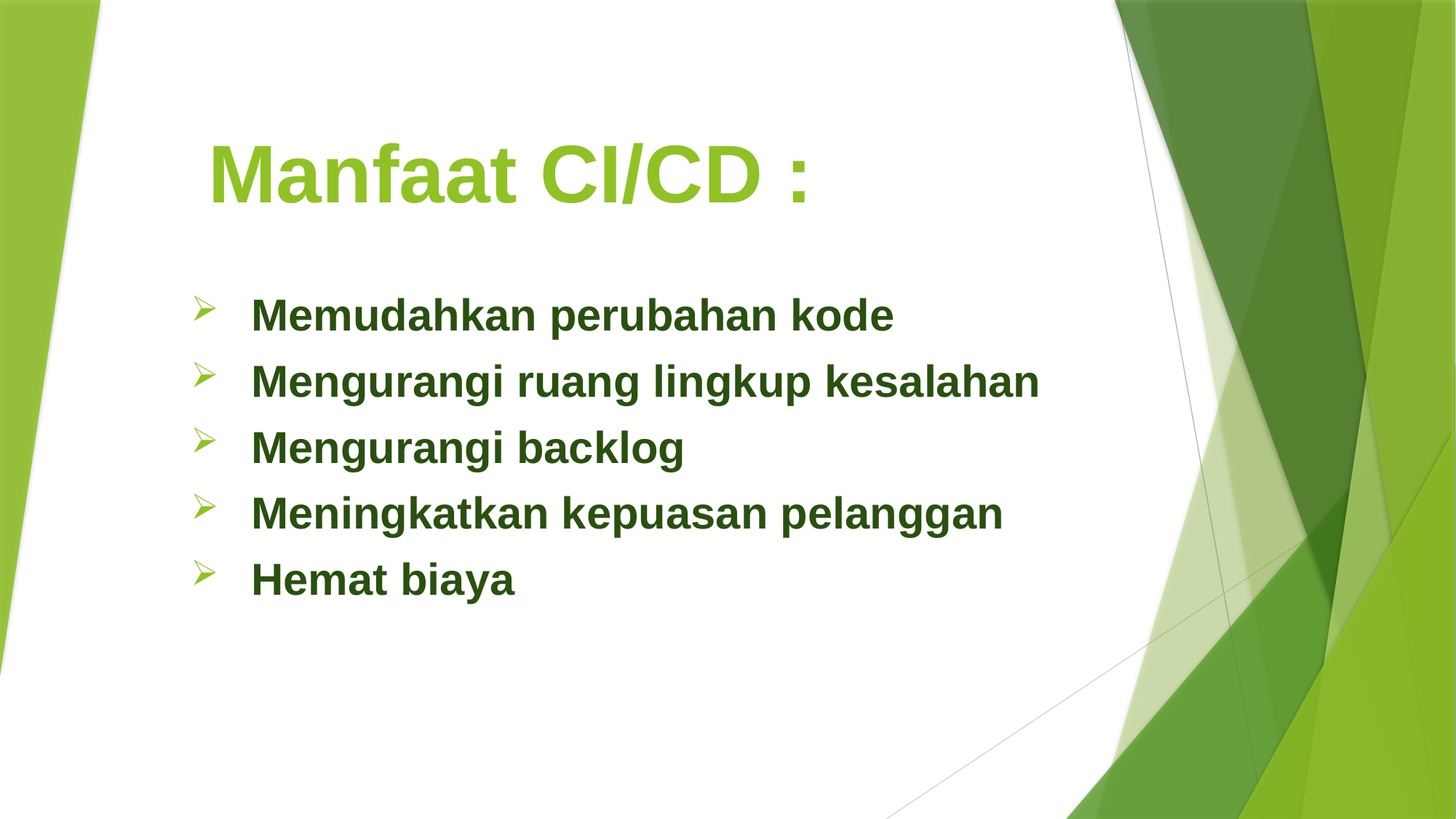

# Manfaat CI/CD :
Memudahkan perubahan kode
Mengurangi ruang lingkup kesalahan
Mengurangi backlog
Meningkatkan kepuasan pelanggan
Hemat biaya